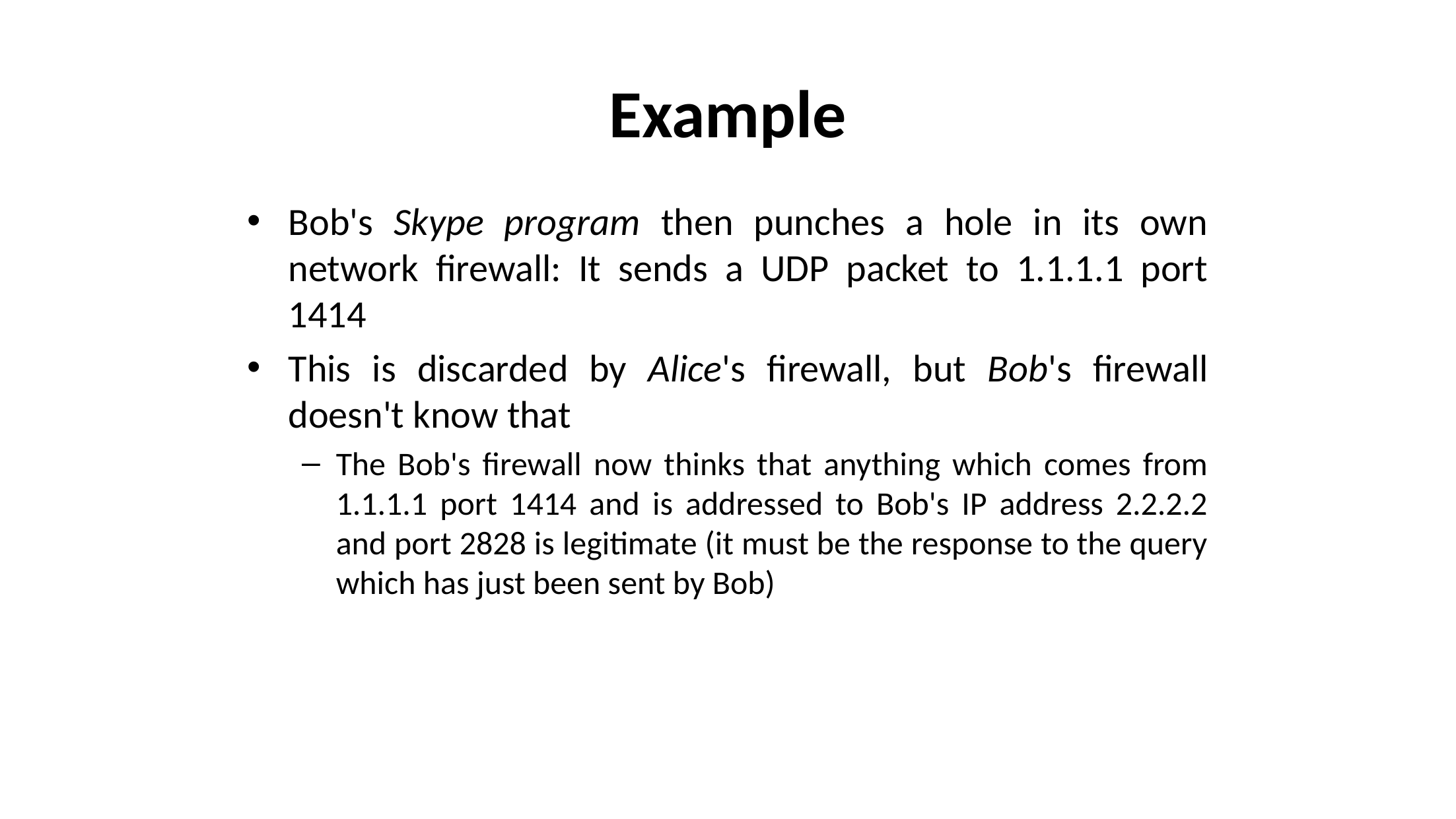

# Example
Bob's Skype program then punches a hole in its own network firewall: It sends a UDP packet to 1.1.1.1 port 1414
This is discarded by Alice's firewall, but Bob's firewall doesn't know that
The Bob's firewall now thinks that anything which comes from 1.1.1.1 port 1414 and is addressed to Bob's IP address 2.2.2.2 and port 2828 is legitimate (it must be the response to the query which has just been sent by Bob)